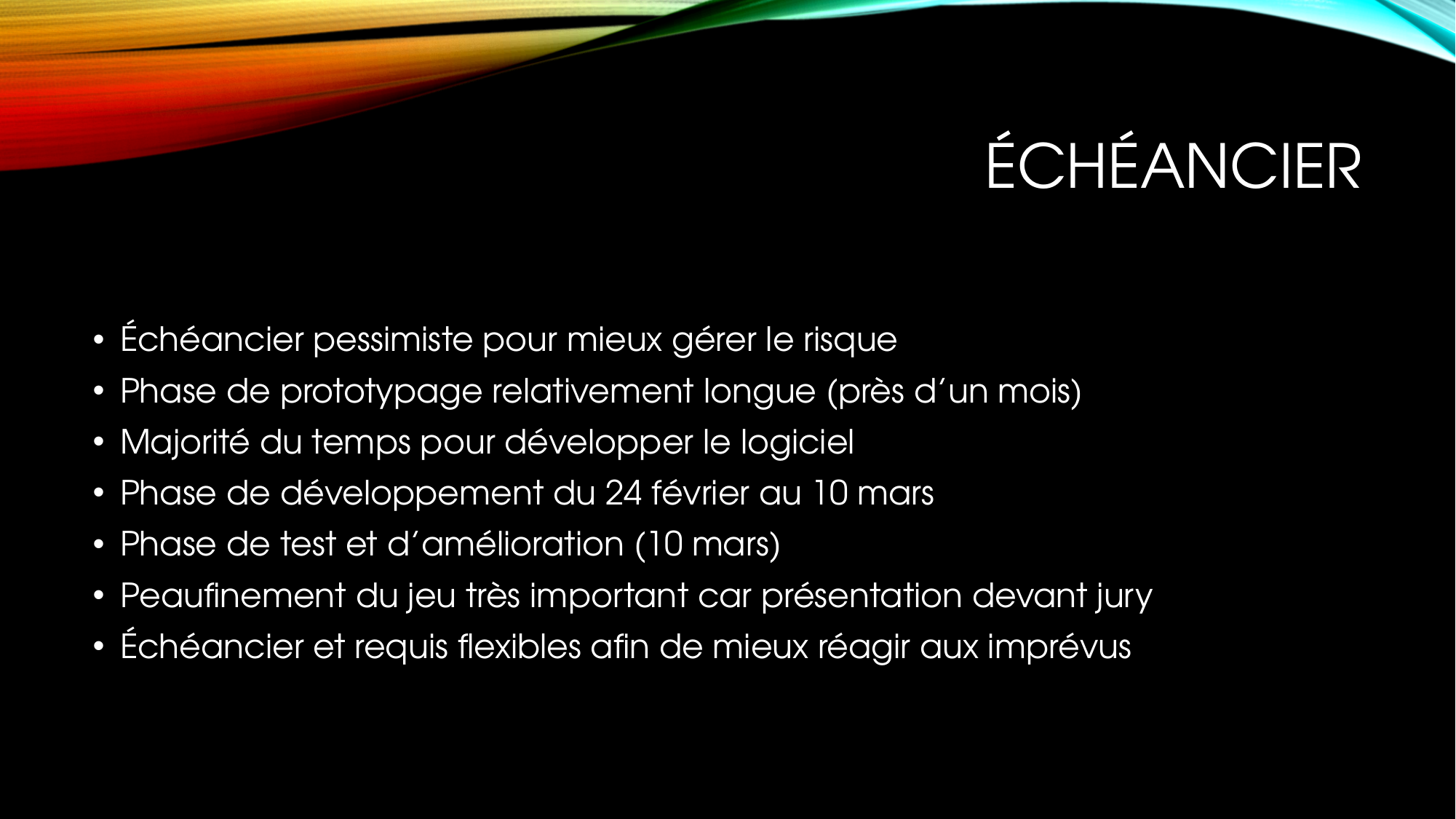

# Échéancier

Échéancier pessimiste pour mieux gérer le risque
Phase de prototypage relativement longue (près d’un mois)
Majorité du temps pour développer le logiciel
Phase de développement du 24 février au 10 mars
Phase de test et d’amélioration (10 mars)
Peaufinement du jeu très important car présentation devant jury
Échéancier et requis flexibles afin de mieux réagir aux imprévus